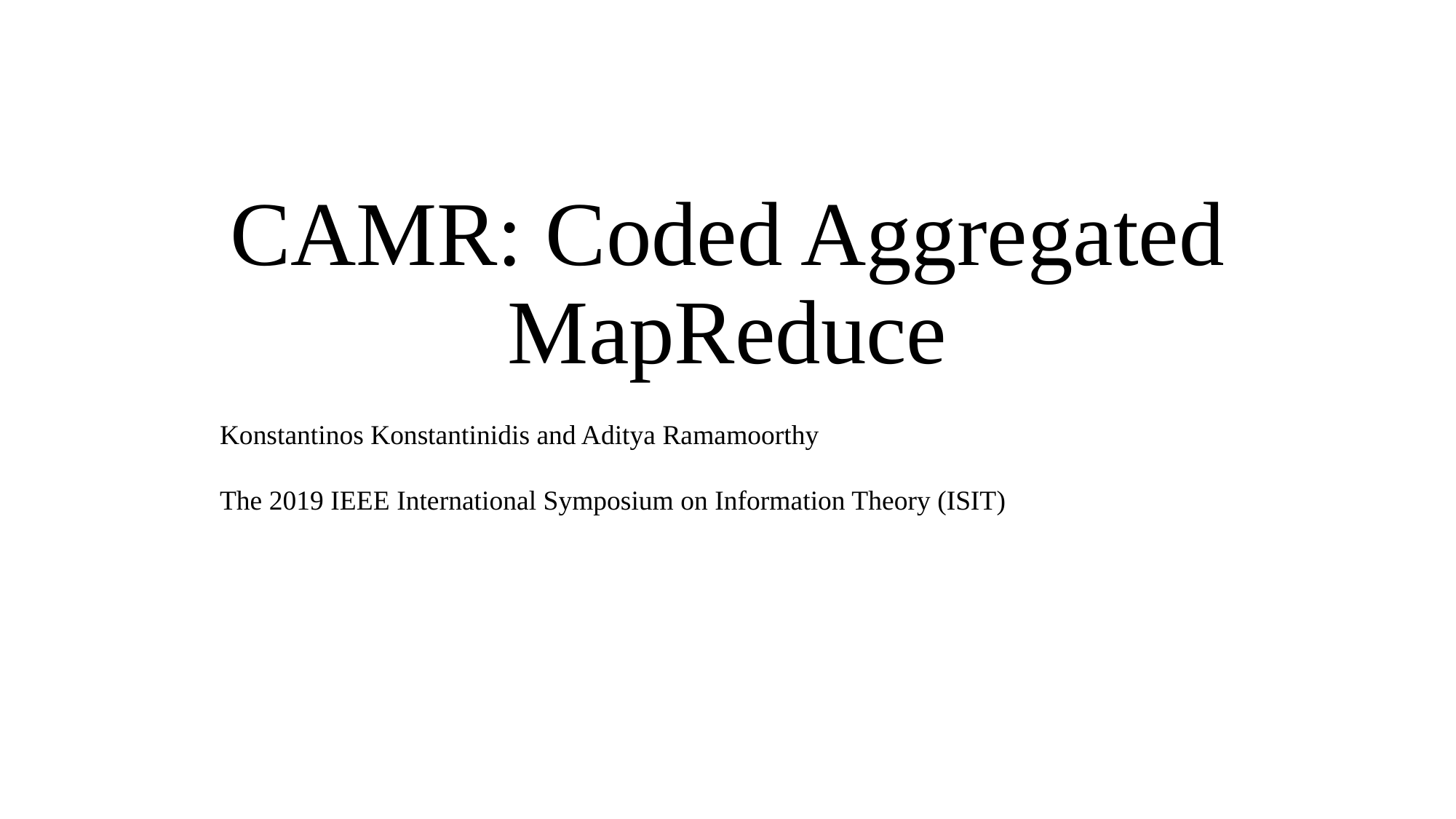

# CAMR: Coded Aggregated MapReduce
Konstantinos Konstantinidis and Aditya Ramamoorthy

The 2019 IEEE International Symposium on Information Theory (ISIT)